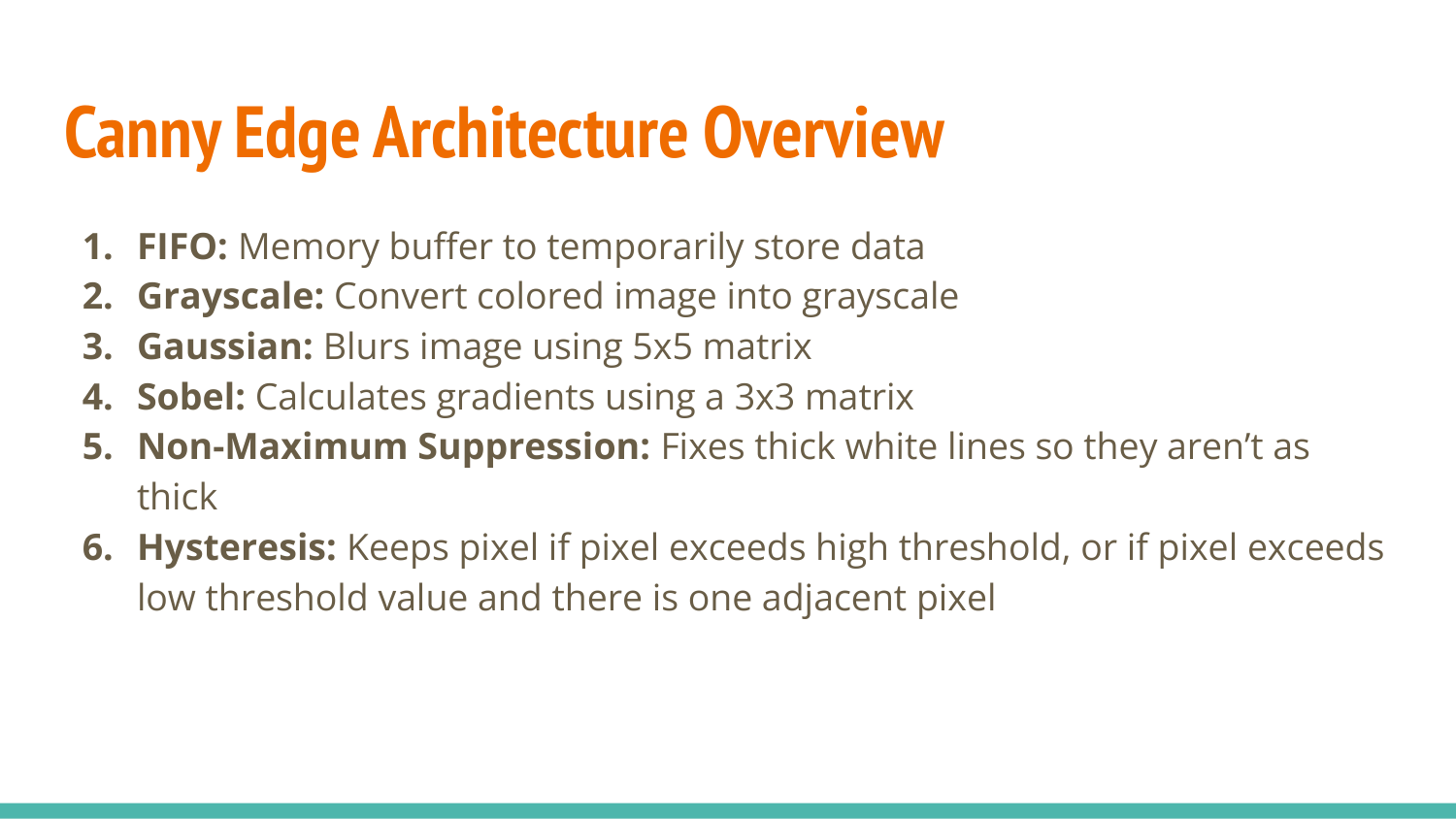

# Canny Edge Architecture Overview
FIFO: Memory buffer to temporarily store data
Grayscale: Convert colored image into grayscale
Gaussian: Blurs image using 5x5 matrix
Sobel: Calculates gradients using a 3x3 matrix
Non-Maximum Suppression: Fixes thick white lines so they aren’t as thick
Hysteresis: Keeps pixel if pixel exceeds high threshold, or if pixel exceeds low threshold value and there is one adjacent pixel